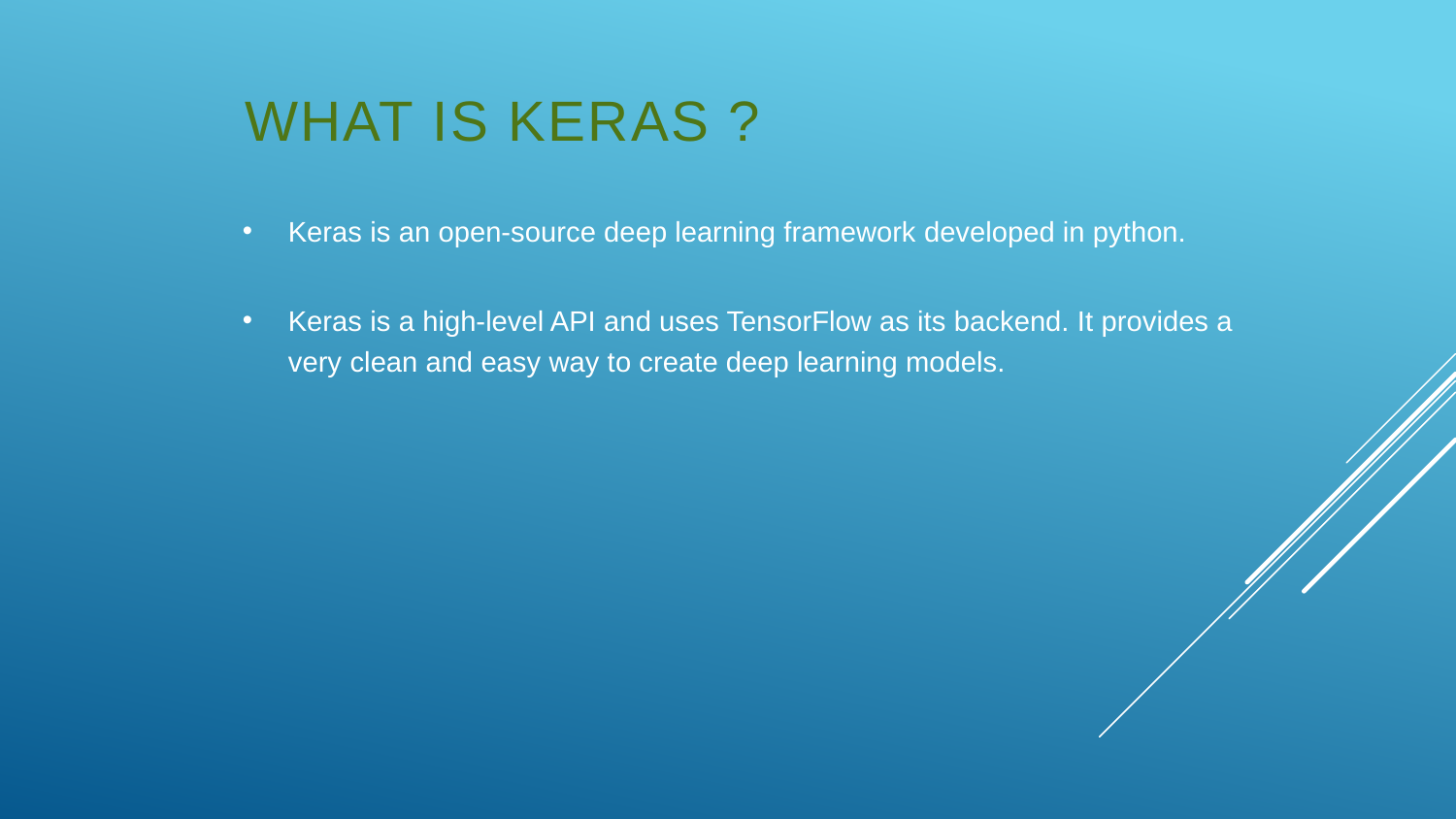

# What is Keras ?
Keras is an open-source deep learning framework developed in python.

Keras is a high-level API and uses TensorFlow as its backend. It provides a very clean and easy way to create deep learning models.